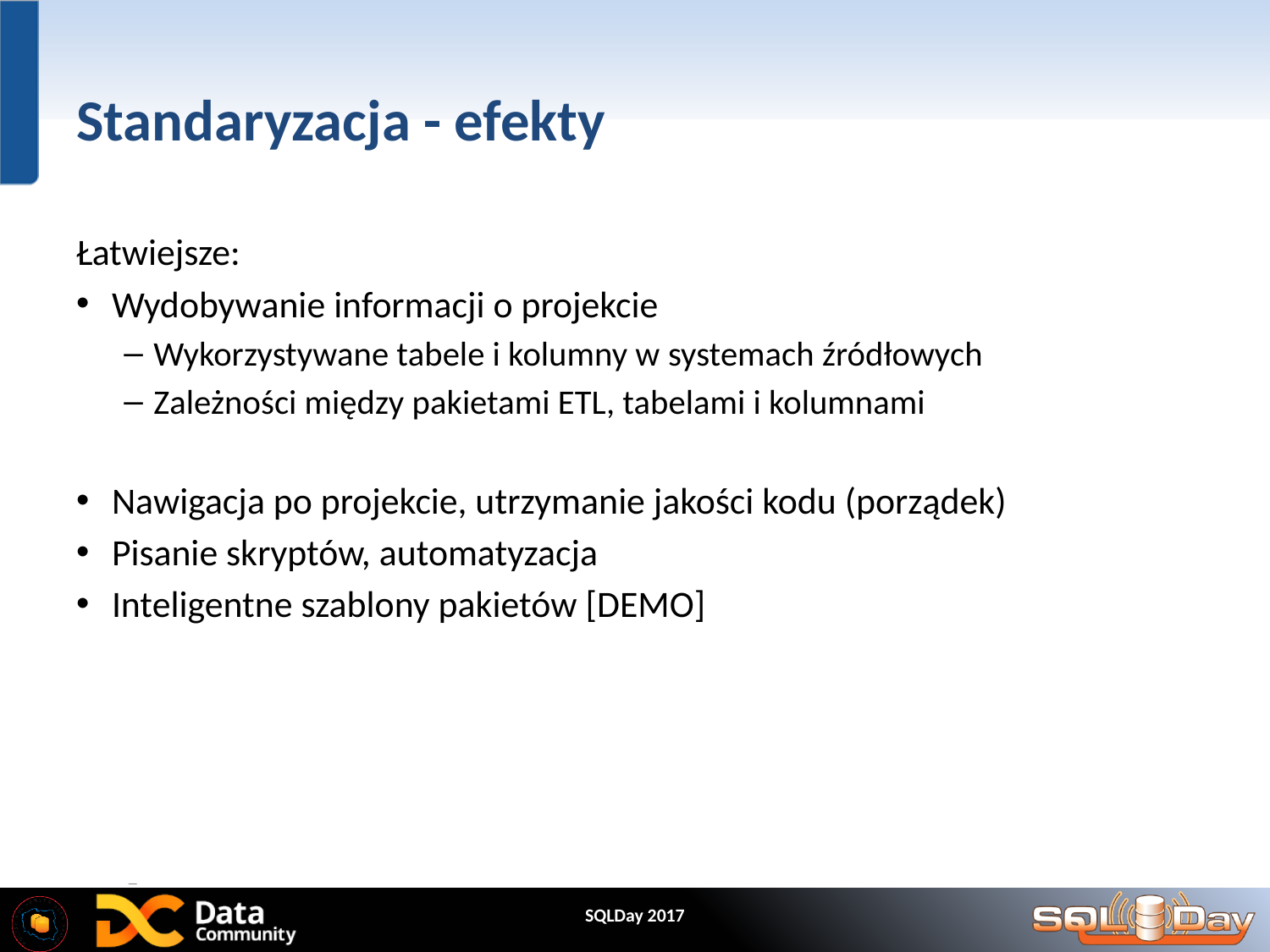

# Standaryzacja - efekty
Łatwiejsze:
Wydobywanie informacji o projekcie
Wykorzystywane tabele i kolumny w systemach źródłowych
Zależności między pakietami ETL, tabelami i kolumnami

Nawigacja po projekcie, utrzymanie jakości kodu (porządek)
Pisanie skryptów, automatyzacja
Inteligentne szablony pakietów [DEMO]